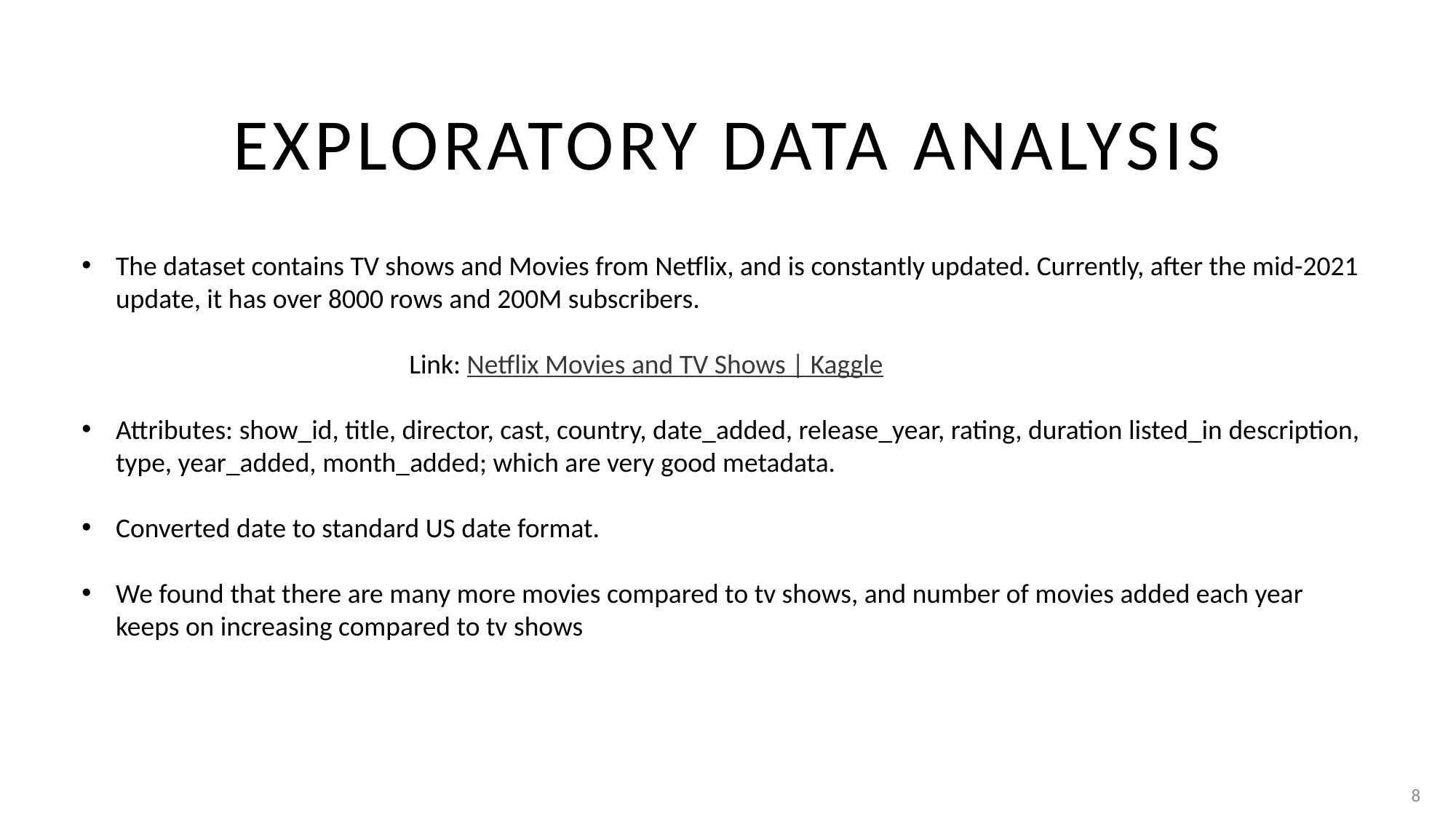

# EXPLORATORY DATA ANALYSIS
The dataset contains TV shows and Movies from Netflix, and is constantly updated. Currently, after the mid-2021 update, it has over 8000 rows and 200M subscribers.

			Link: Netflix Movies and TV Shows | Kaggle

Attributes: show_id, title, director, cast, country, date_added, release_year, rating, duration listed_in description, type, year_added, month_added; which are very good metadata.

Converted date to standard US date format.

We found that there are many more movies compared to tv shows, and number of movies added each year keeps on increasing compared to tv shows
8